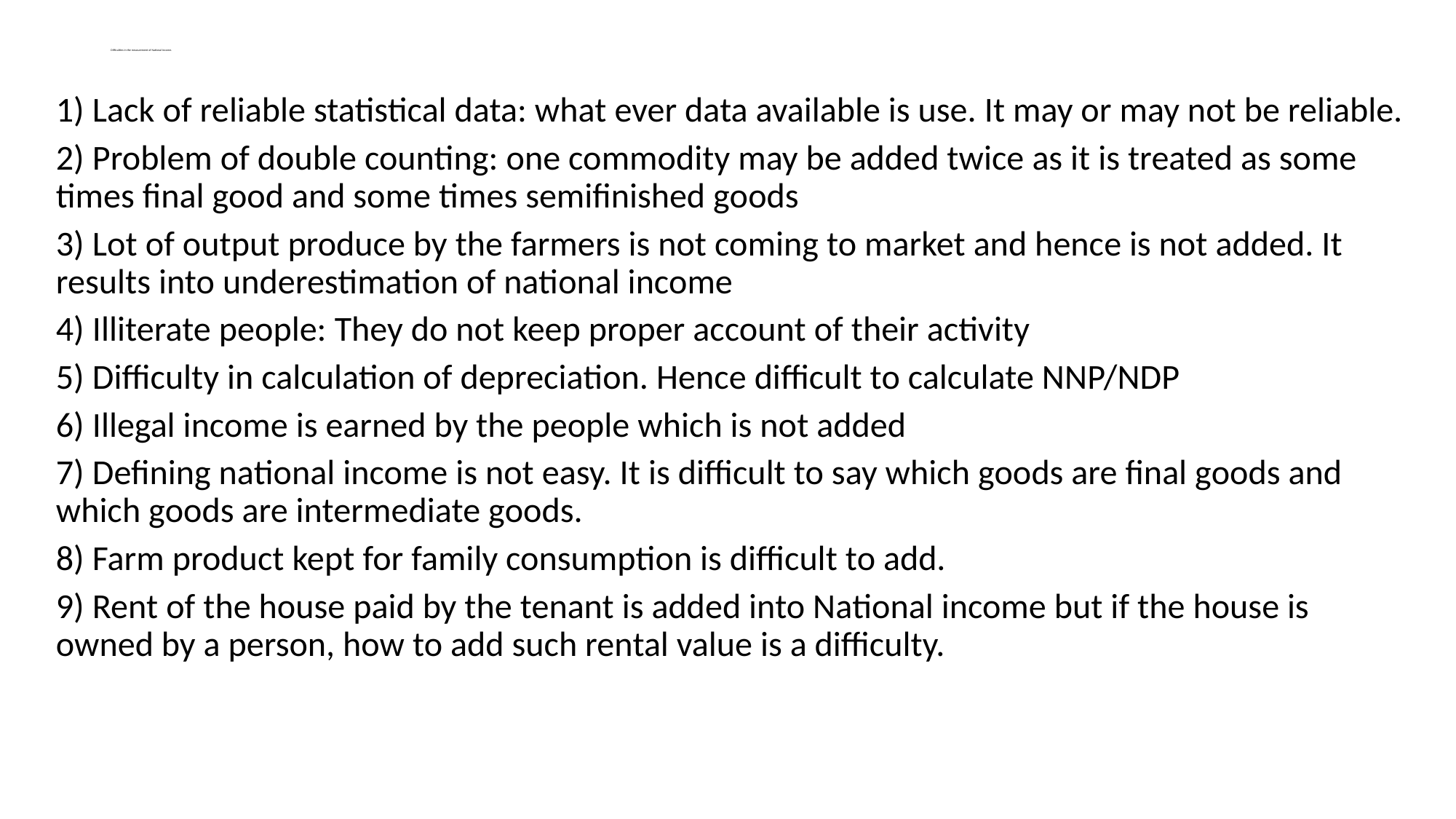

# Difficulties in the measurement of National Income.
1) Lack of reliable statistical data: what ever data available is use. It may or may not be reliable.
2) Problem of double counting: one commodity may be added twice as it is treated as some times final good and some times semifinished goods
3) Lot of output produce by the farmers is not coming to market and hence is not added. It results into underestimation of national income
4) Illiterate people: They do not keep proper account of their activity
5) Difficulty in calculation of depreciation. Hence difficult to calculate NNP/NDP
6) Illegal income is earned by the people which is not added
7) Defining national income is not easy. It is difficult to say which goods are final goods and which goods are intermediate goods.
8) Farm product kept for family consumption is difficult to add.
9) Rent of the house paid by the tenant is added into National income but if the house is owned by a person, how to add such rental value is a difficulty.